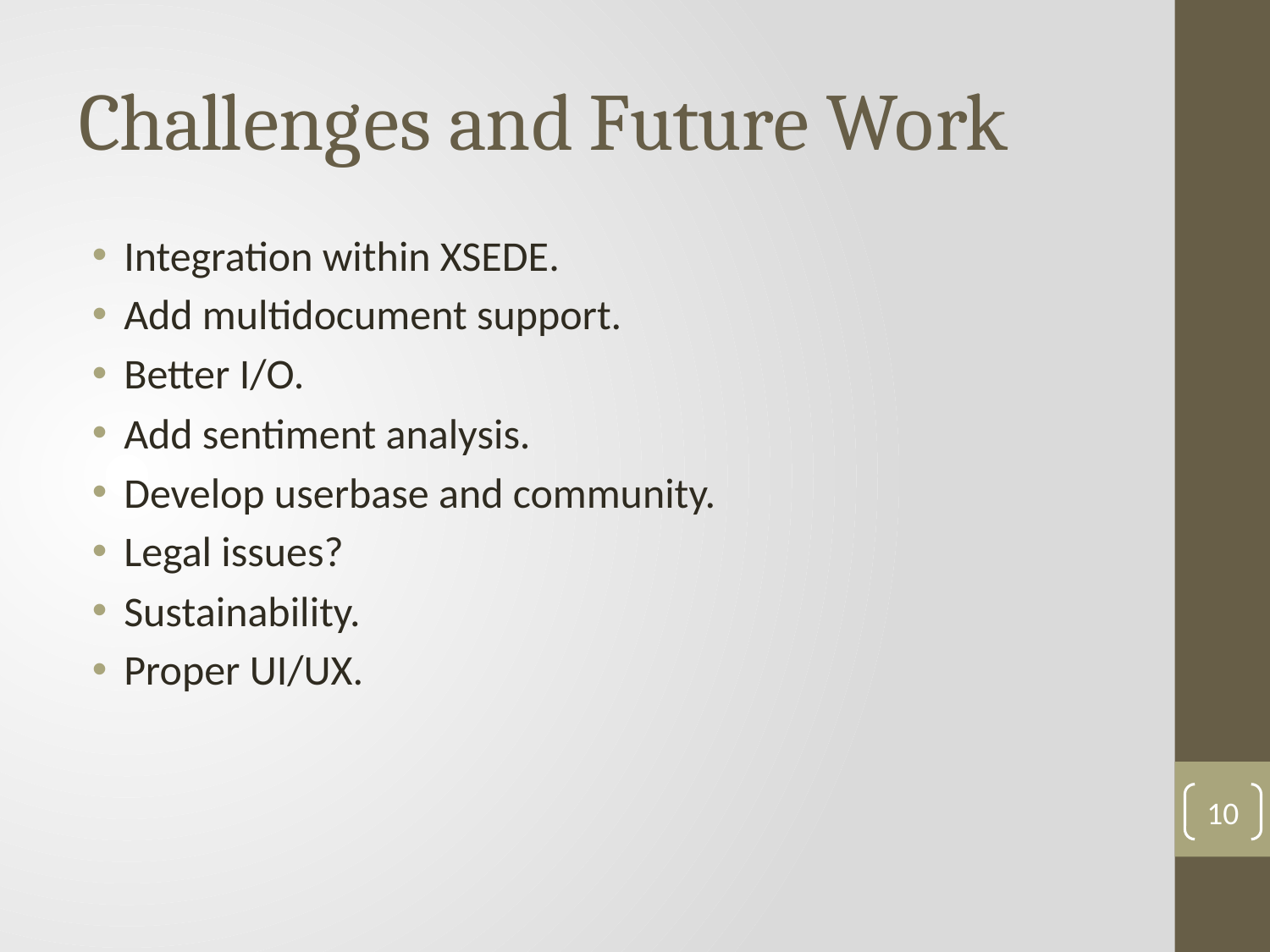

# Challenges and Future Work
Integration within XSEDE.
Add multidocument support.
Better I/O.
Add sentiment analysis.
Develop userbase and community.
Legal issues?
Sustainability.
Proper UI/UX.
10